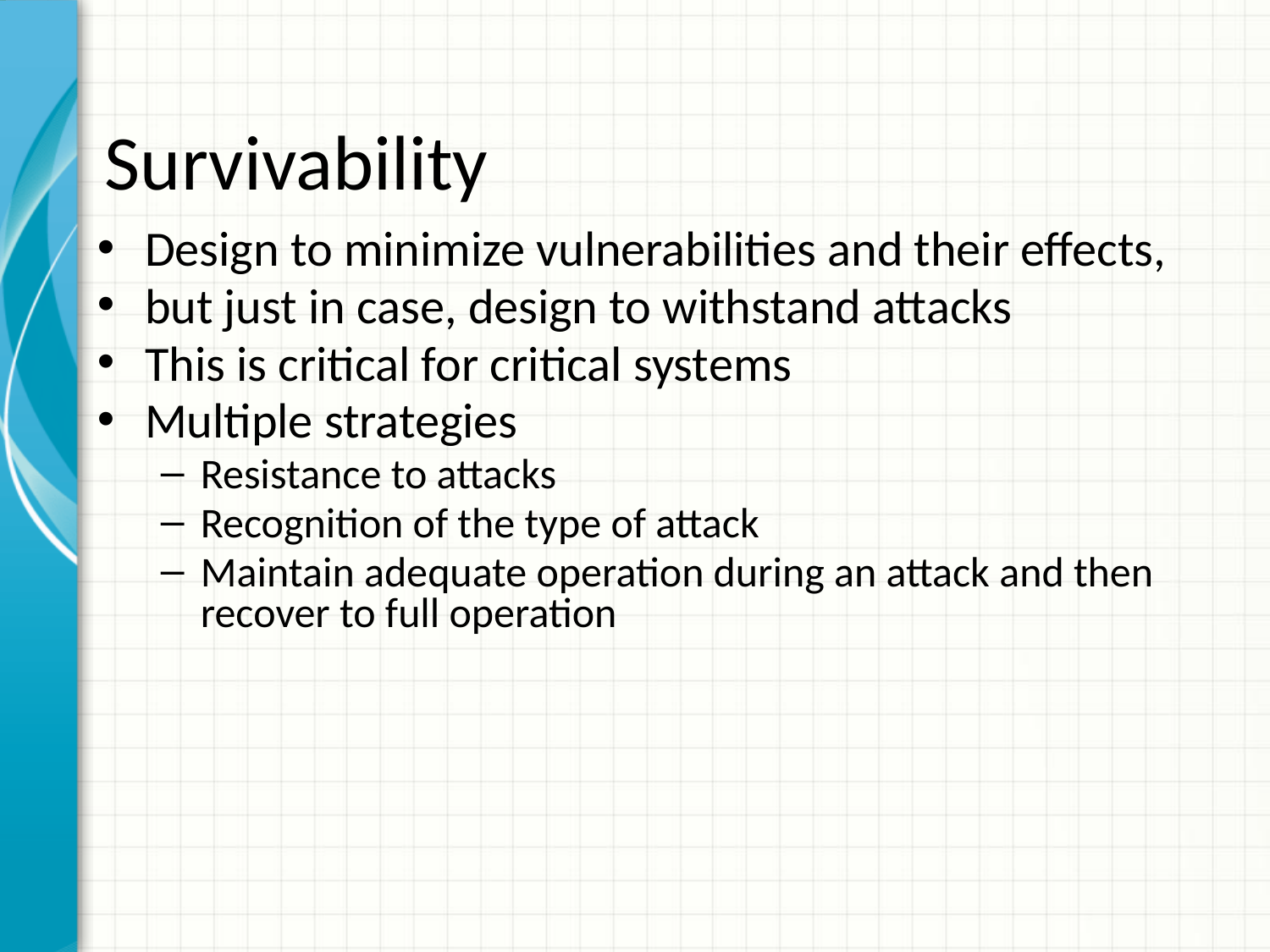

# Survivability
Design to minimize vulnerabilities and their effects,
but just in case, design to withstand attacks
This is critical for critical systems
Multiple strategies
Resistance to attacks
Recognition of the type of attack
Maintain adequate operation during an attack and then recover to full operation